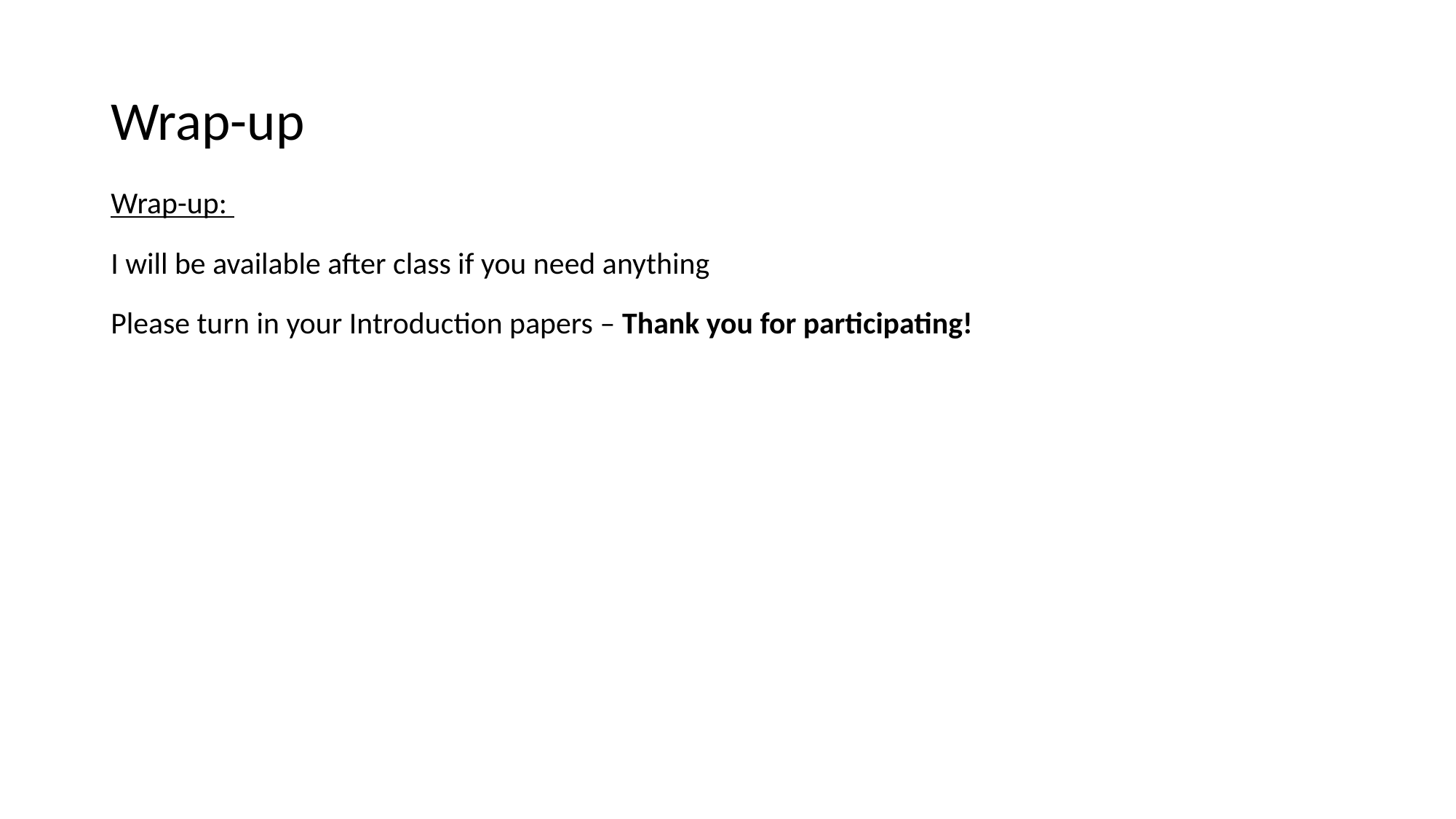

# Wrap-up
Wrap-up:
I will be available after class if you need anything
Please turn in your Introduction papers – Thank you for participating!